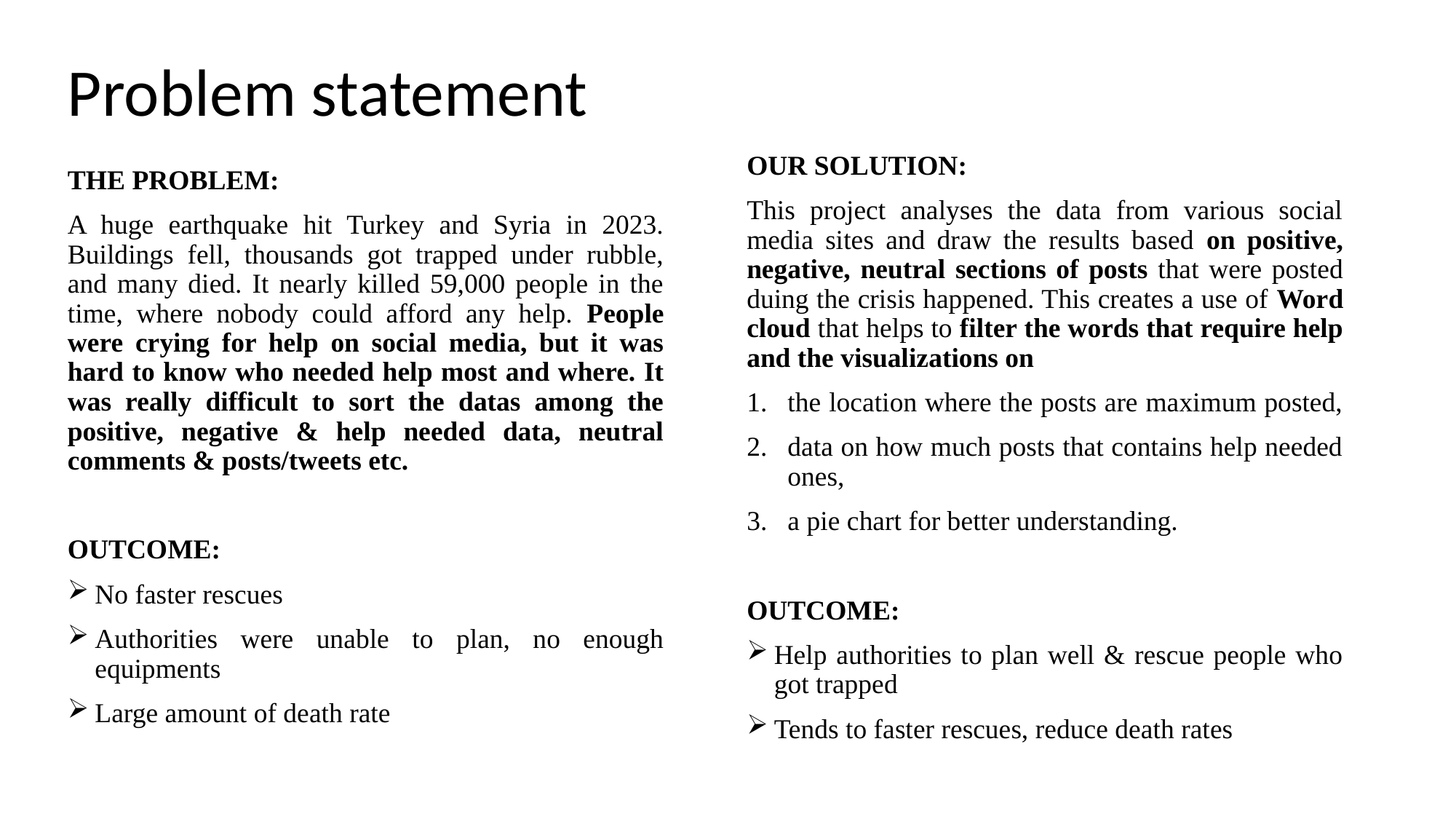

# Problem statement
OUR SOLUTION:
This project analyses the data from various social media sites and draw the results based on positive, negative, neutral sections of posts that were posted duing the crisis happened. This creates a use of Word cloud that helps to filter the words that require help and the visualizations on
the location where the posts are maximum posted,
data on how much posts that contains help needed ones,
a pie chart for better understanding.

OUTCOME:
Help authorities to plan well & rescue people who got trapped
Tends to faster rescues, reduce death rates
THE PROBLEM:
A huge earthquake hit Turkey and Syria in 2023. Buildings fell, thousands got trapped under rubble, and many died. It nearly killed 59,000 people in the time, where nobody could afford any help. People were crying for help on social media, but it was hard to know who needed help most and where. It was really difficult to sort the datas among the positive, negative & help needed data, neutral comments & posts/tweets etc.

OUTCOME:
No faster rescues
Authorities were unable to plan, no enough equipments
Large amount of death rate